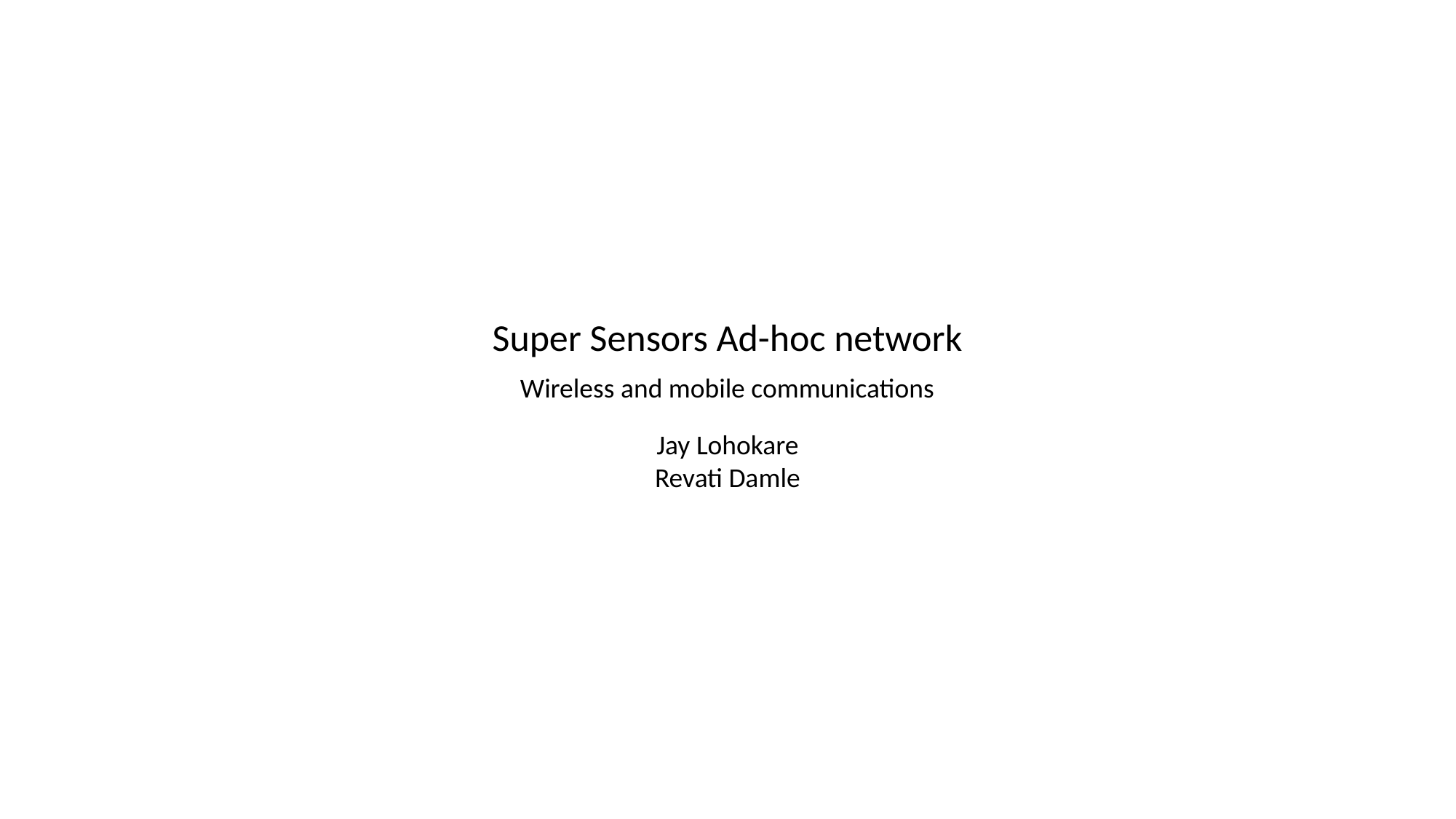

Super Sensors Ad-hoc network
Wireless and mobile communications
Jay Lohokare
Revati Damle